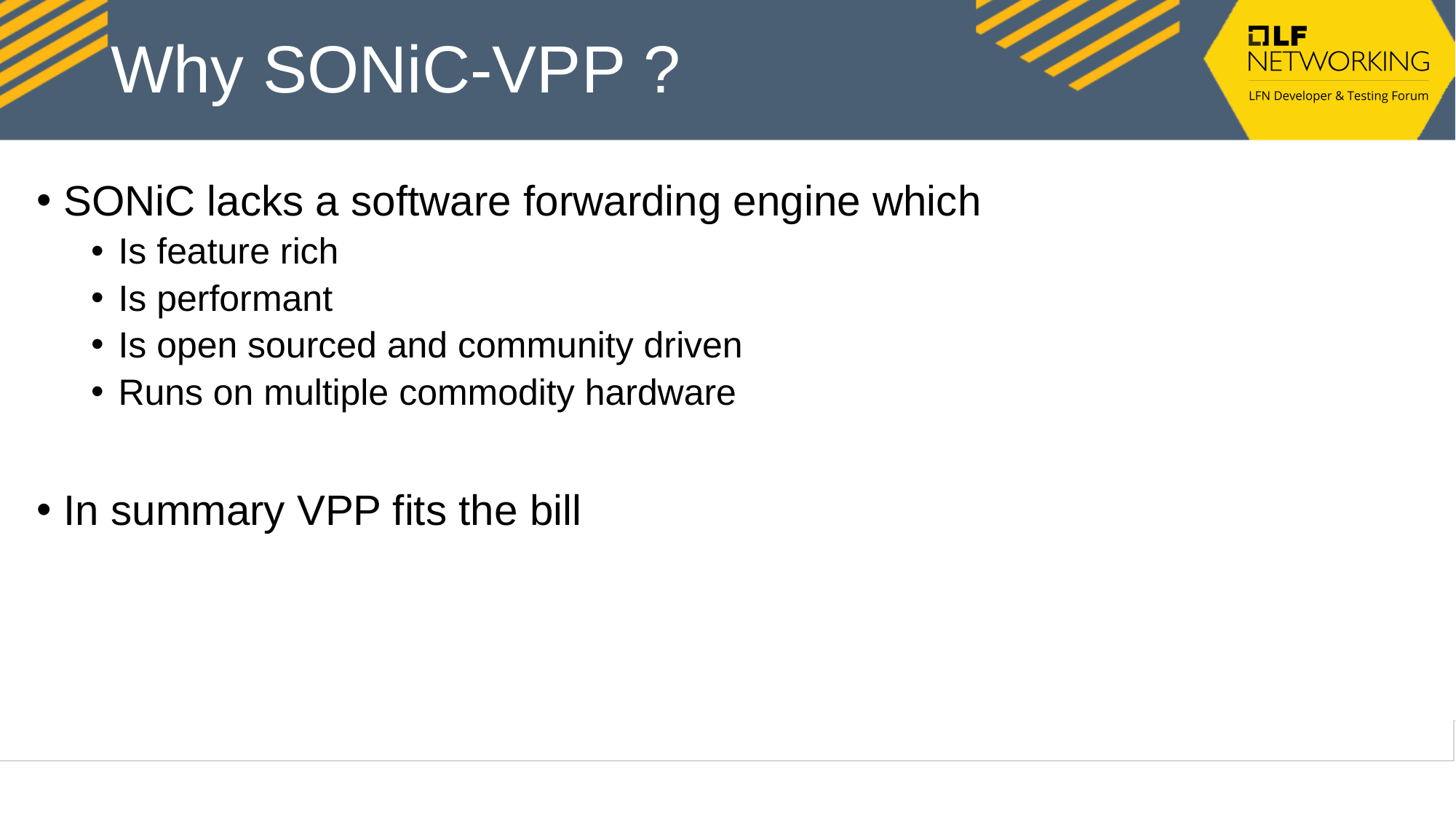

# Why SONiC-VPP ?
SONiC lacks a software forwarding engine which
Is feature rich
Is performant
Is open sourced and community driven
Runs on multiple commodity hardware

In summary VPP fits the bill